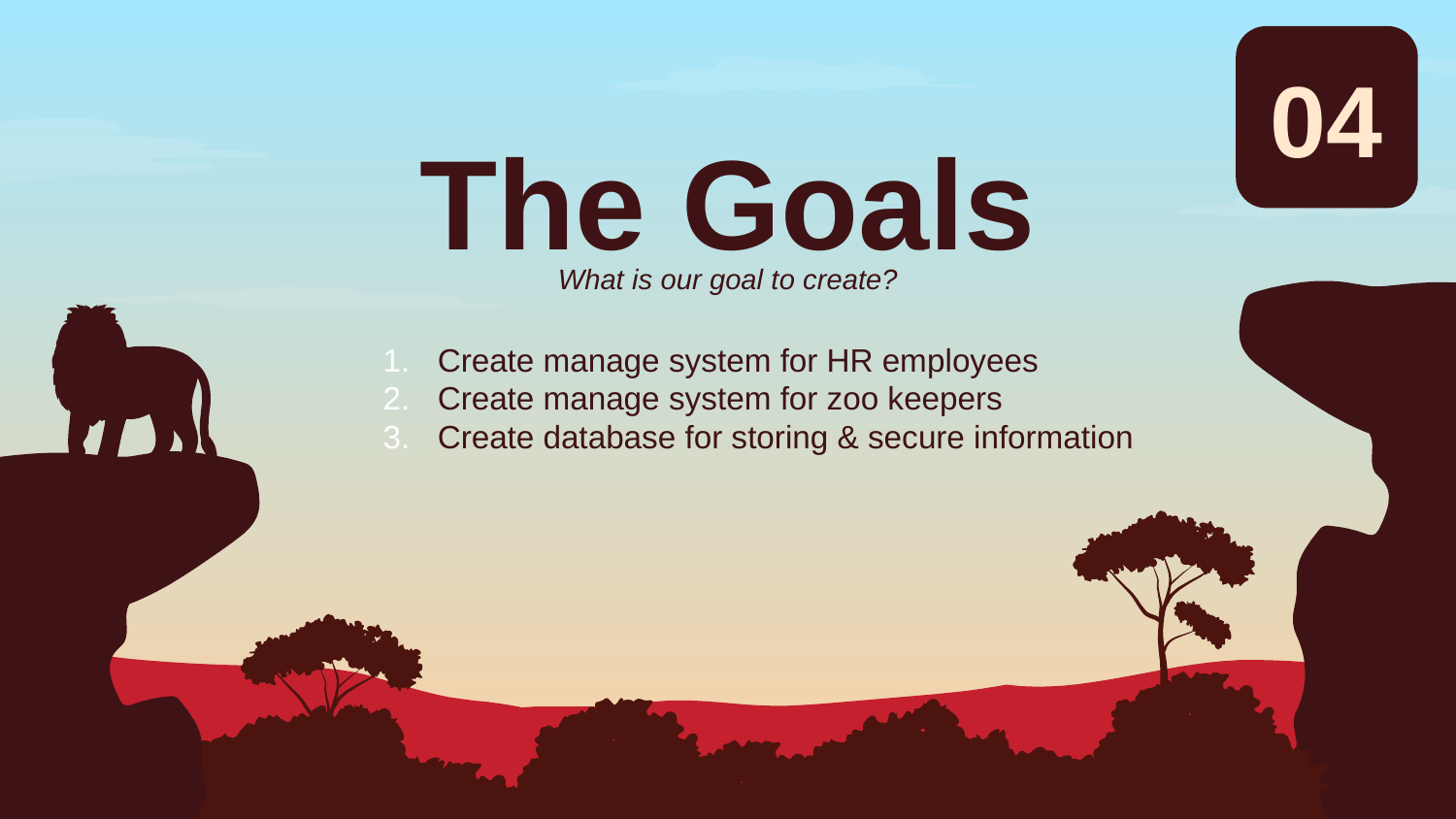

04
# The Goals
What is our goal to create?

Create manage system for HR employees
Create manage system for zoo keepers
Create database for storing & secure information